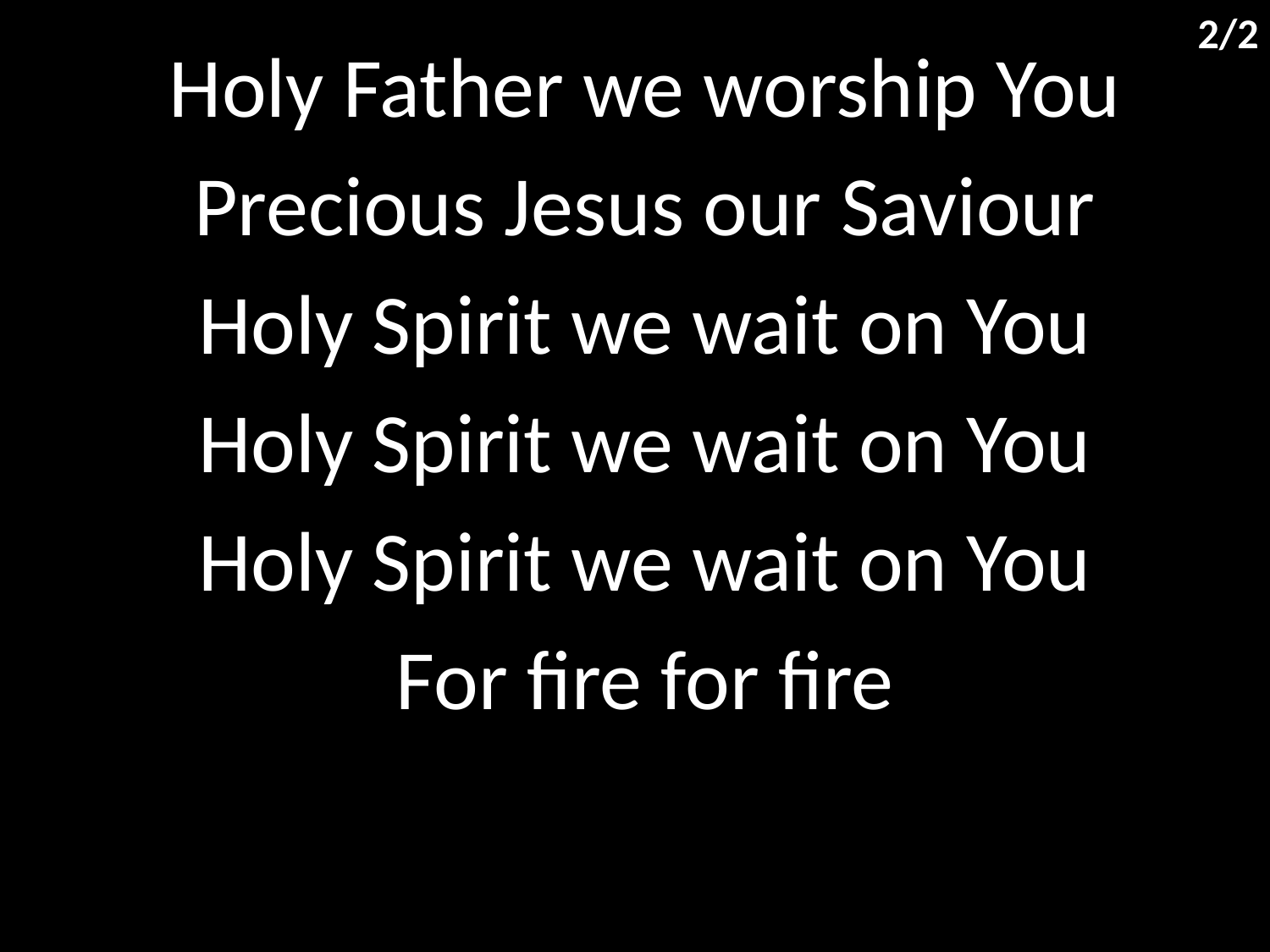

2/2
Holy Father we worship You
Precious Jesus our Saviour
Holy Spirit we wait on You
Holy Spirit we wait on You
Holy Spirit we wait on You
For fire for fire